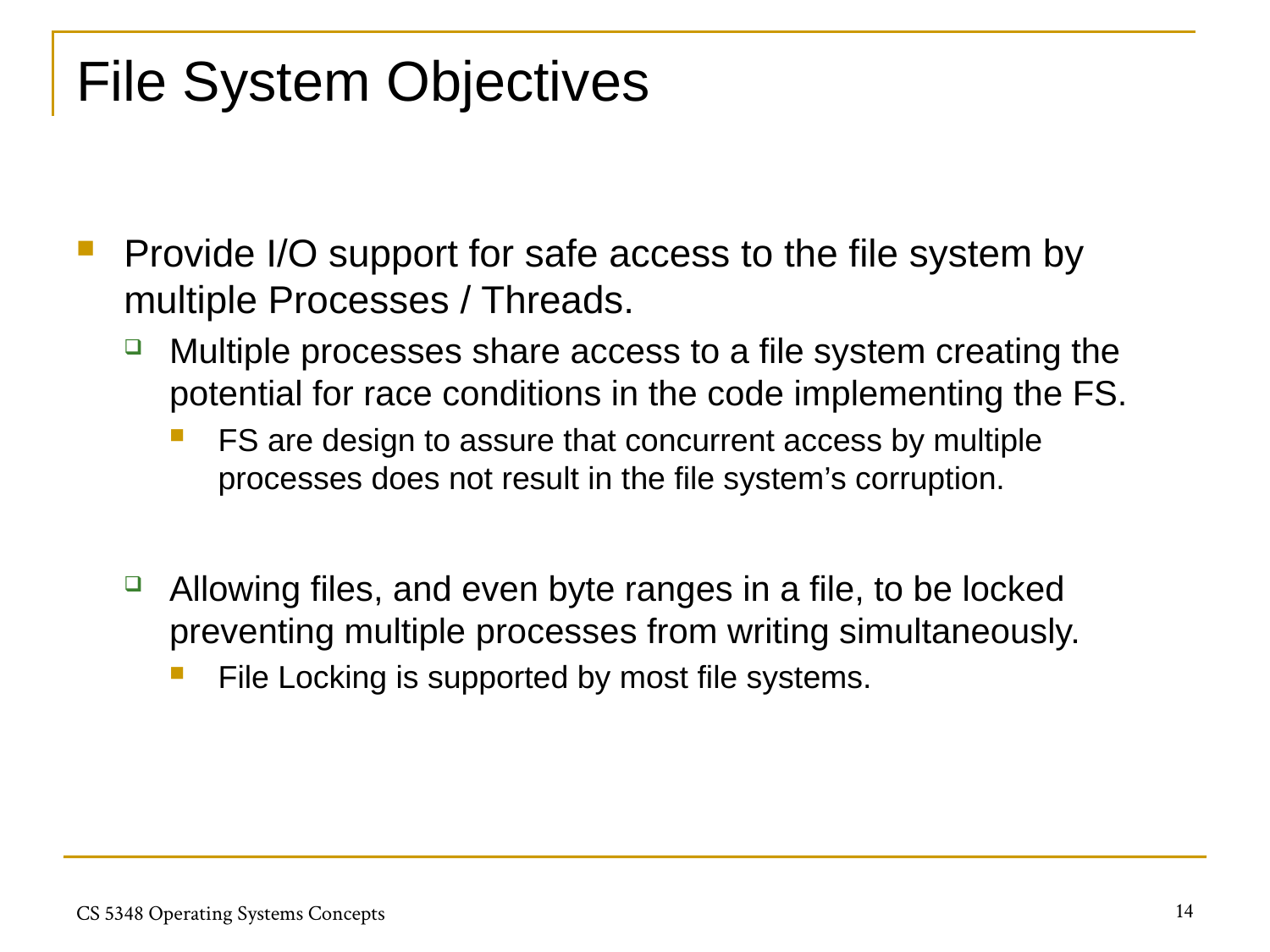

# File System Objectives
Provide I/O support for safe access to the file system by multiple Processes / Threads.
Multiple processes share access to a file system creating the potential for race conditions in the code implementing the FS.
FS are design to assure that concurrent access by multiple processes does not result in the file system’s corruption.

Allowing files, and even byte ranges in a file, to be locked preventing multiple processes from writing simultaneously.
File Locking is supported by most file systems.
14
CS 5348 Operating Systems Concepts